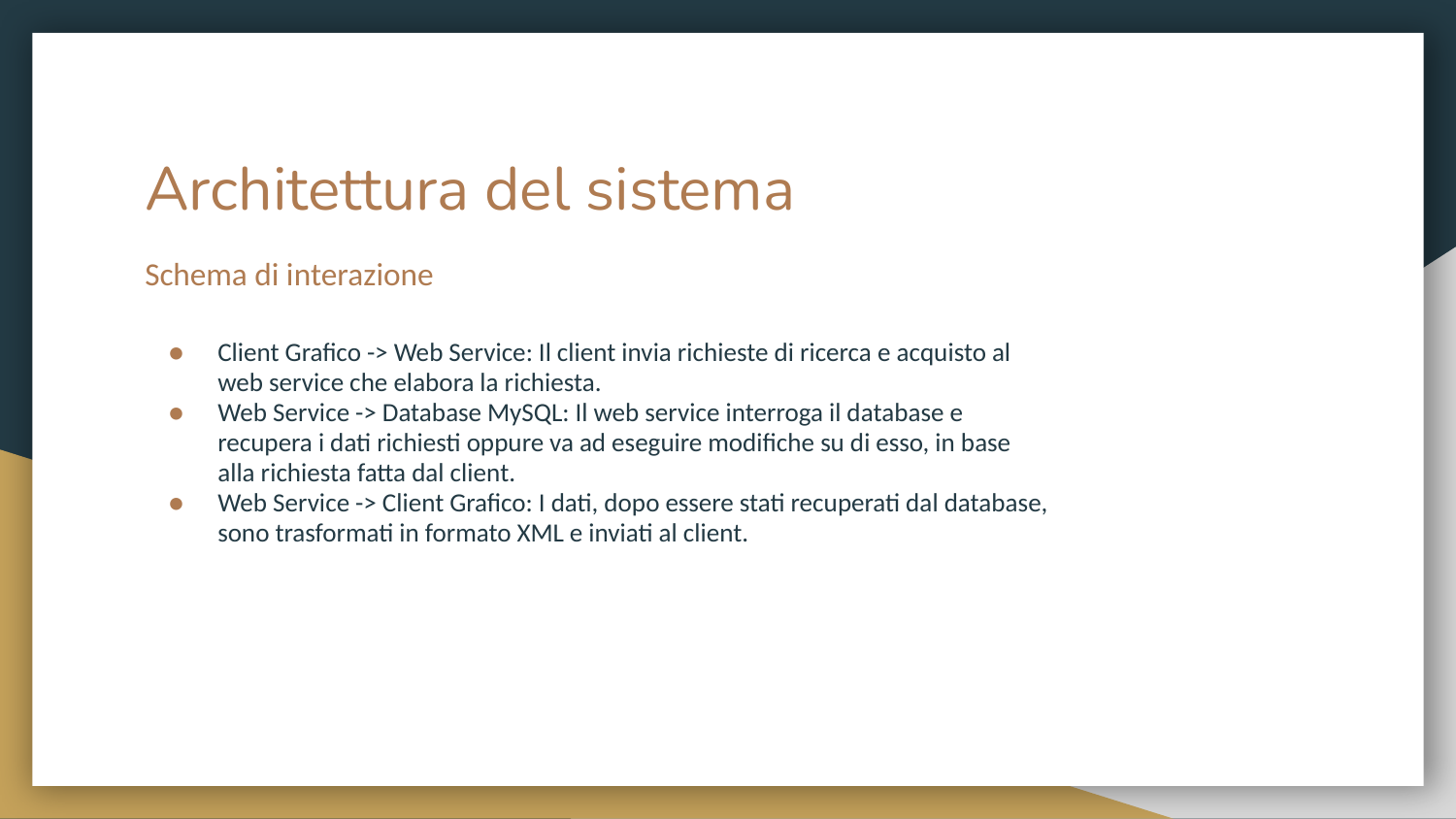

# Architettura del sistema
Schema di interazione
Client Grafico -> Web Service: Il client invia richieste di ricerca e acquisto al web service che elabora la richiesta.
Web Service -> Database MySQL: Il web service interroga il database e recupera i dati richiesti oppure va ad eseguire modifiche su di esso, in base alla richiesta fatta dal client.
Web Service -> Client Grafico: I dati, dopo essere stati recuperati dal database, sono trasformati in formato XML e inviati al client.